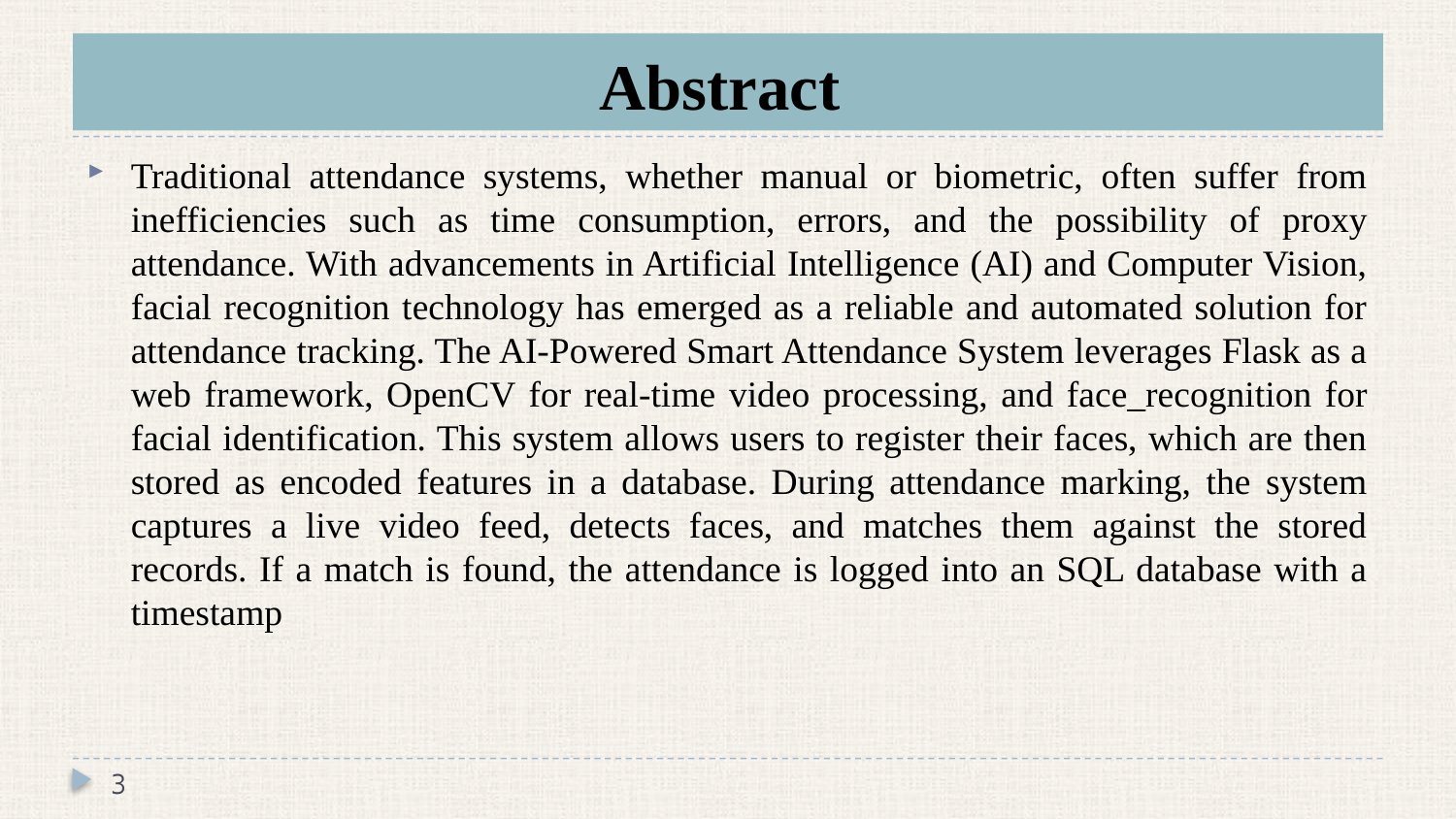

# Abstract
Traditional attendance systems, whether manual or biometric, often suffer from inefficiencies such as time consumption, errors, and the possibility of proxy attendance. With advancements in Artificial Intelligence (AI) and Computer Vision, facial recognition technology has emerged as a reliable and automated solution for attendance tracking. The AI-Powered Smart Attendance System leverages Flask as a web framework, OpenCV for real-time video processing, and face_recognition for facial identification. This system allows users to register their faces, which are then stored as encoded features in a database. During attendance marking, the system captures a live video feed, detects faces, and matches them against the stored records. If a match is found, the attendance is logged into an SQL database with a timestamp

3